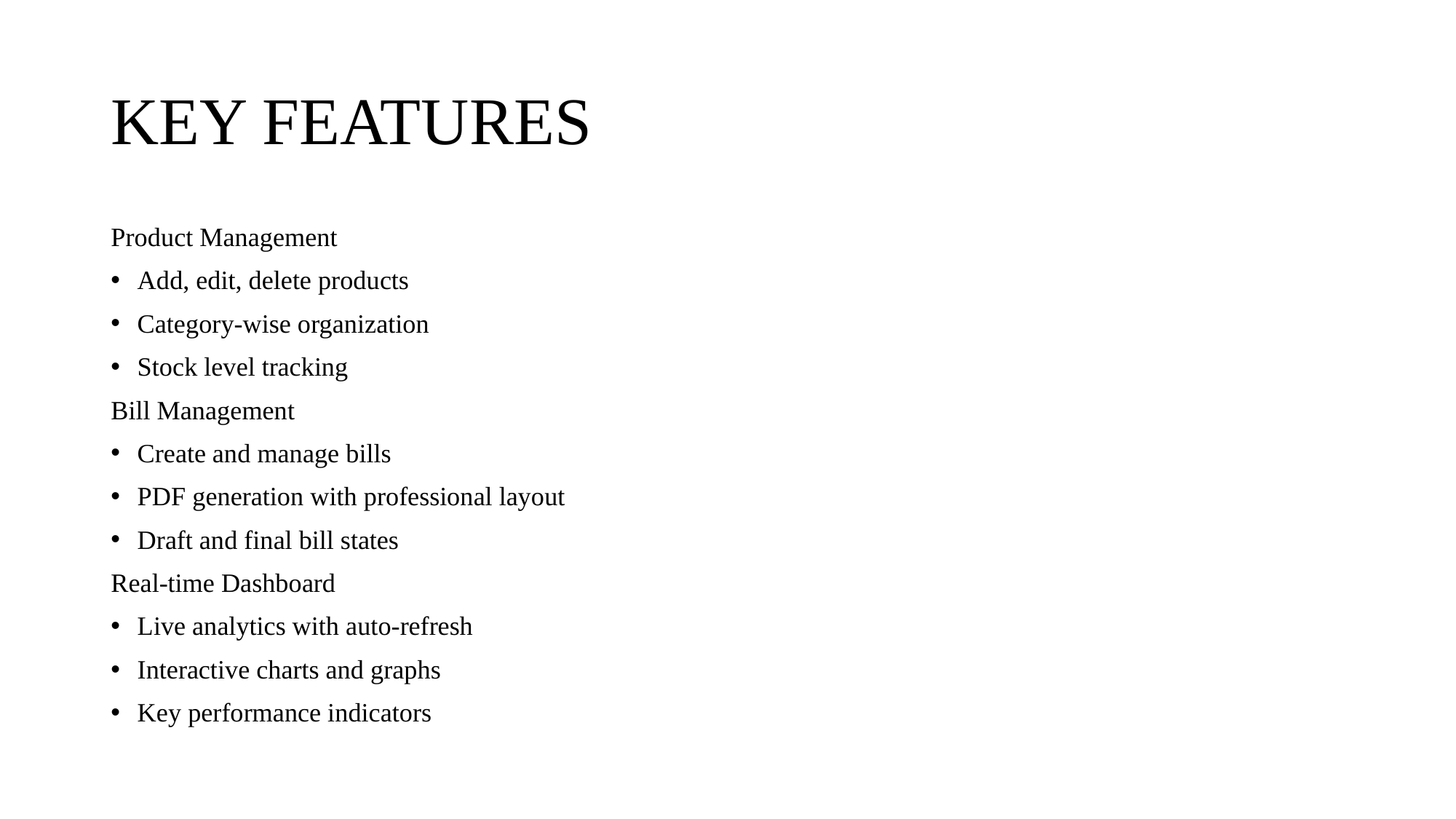

# KEY FEATURES
Product Management
Add, edit, delete products
Category-wise organization
Stock level tracking
Bill Management
Create and manage bills
PDF generation with professional layout
Draft and final bill states
Real-time Dashboard
Live analytics with auto-refresh
Interactive charts and graphs
Key performance indicators